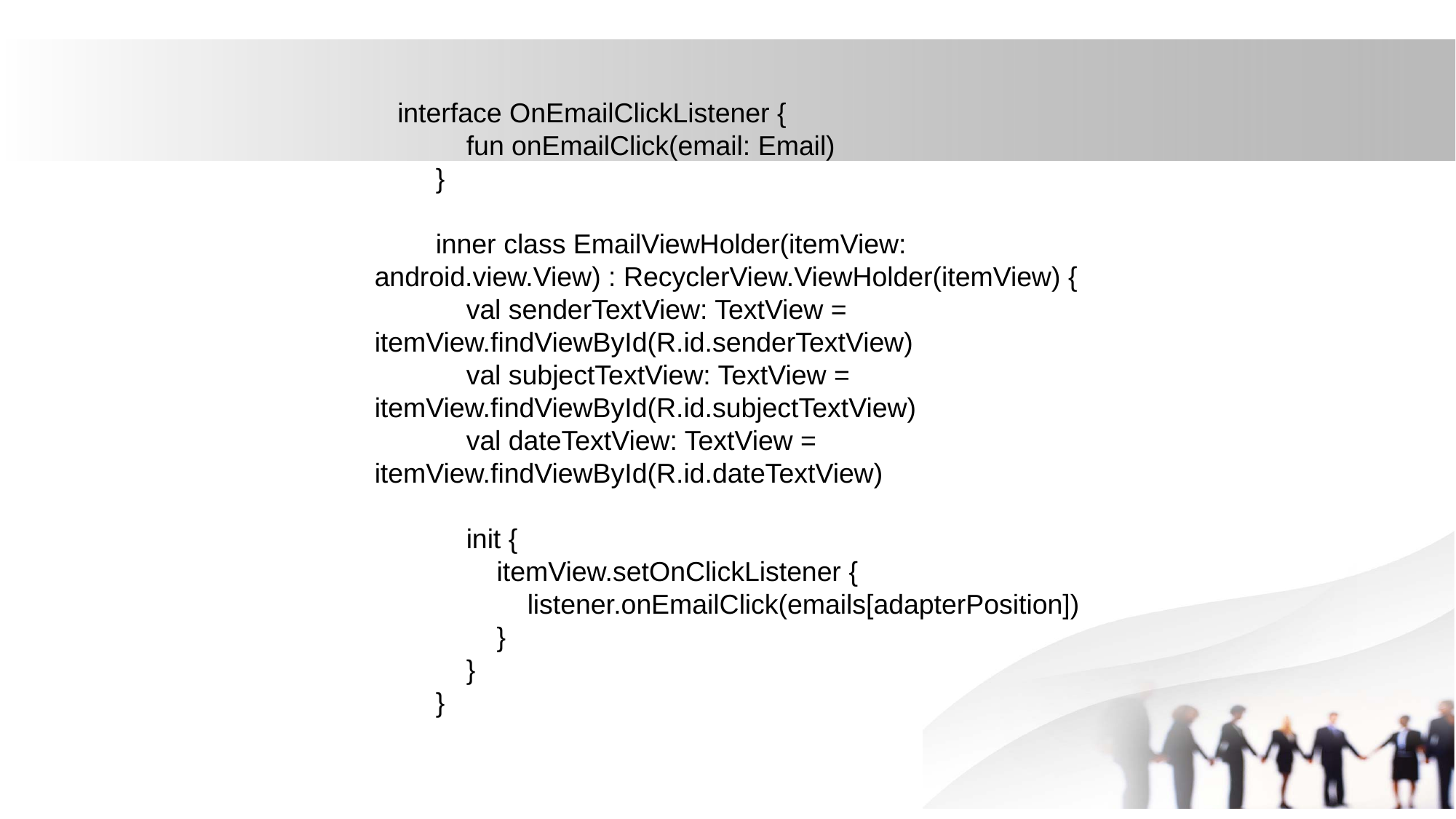

interface OnEmailClickListener {
            fun onEmailClick(email: Email)
        }

        inner class EmailViewHolder(itemView: android.view.View) : RecyclerView.ViewHolder(itemView) {
            val senderTextView: TextView = itemView.findViewById(R.id.senderTextView)
            val subjectTextView: TextView = itemView.findViewById(R.id.subjectTextView)
            val dateTextView: TextView = itemView.findViewById(R.id.dateTextView)

            init {
                itemView.setOnClickListener {
                    listener.onEmailClick(emails[adapterPosition])
                }
            }
        }